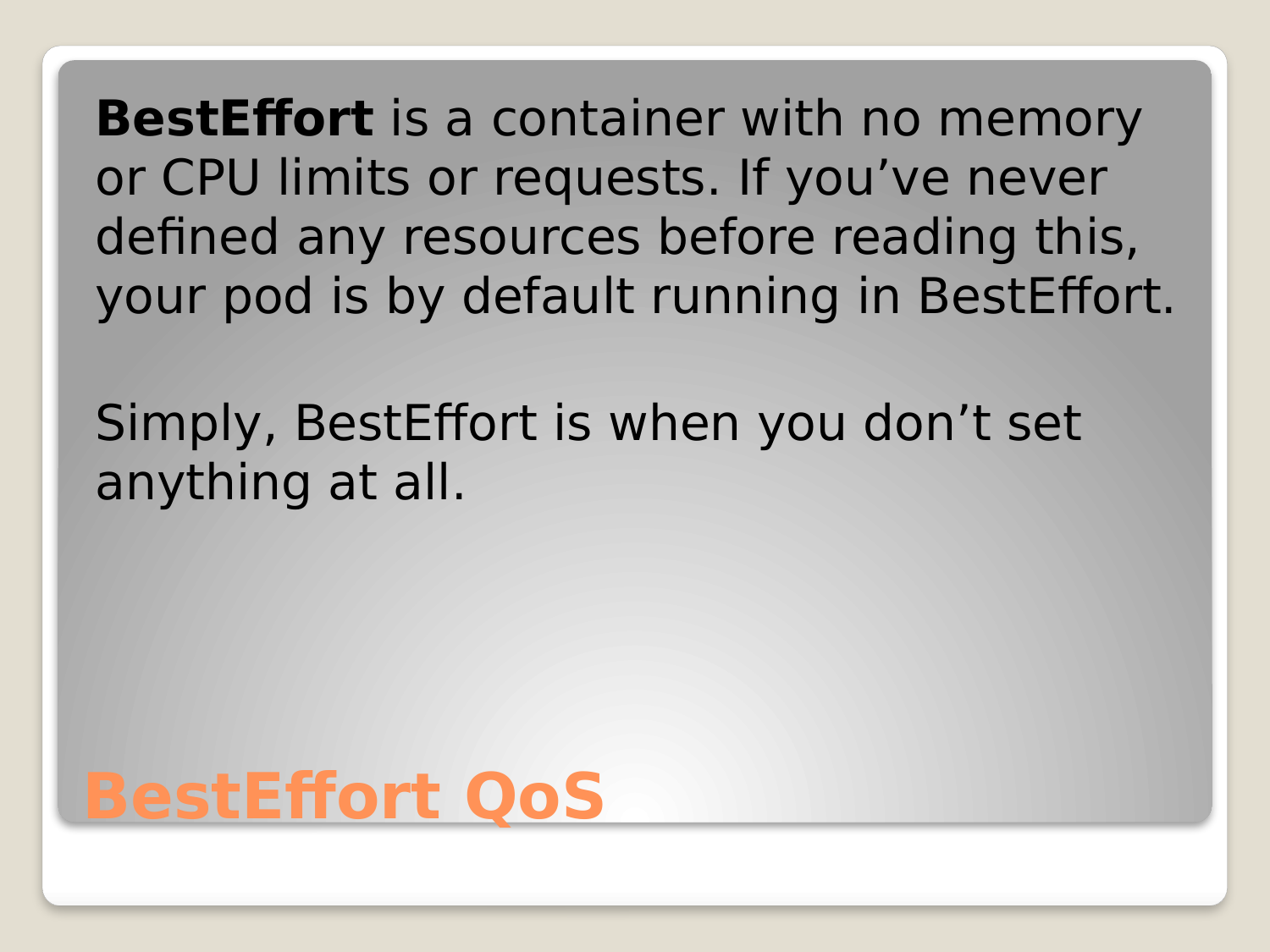

BestEffort is a container with no memory or CPU limits or requests. If you’ve never defined any resources before reading this, your pod is by default running in BestEffort.

Simply, BestEffort is when you don’t set anything at all.

# BestEffort QoS